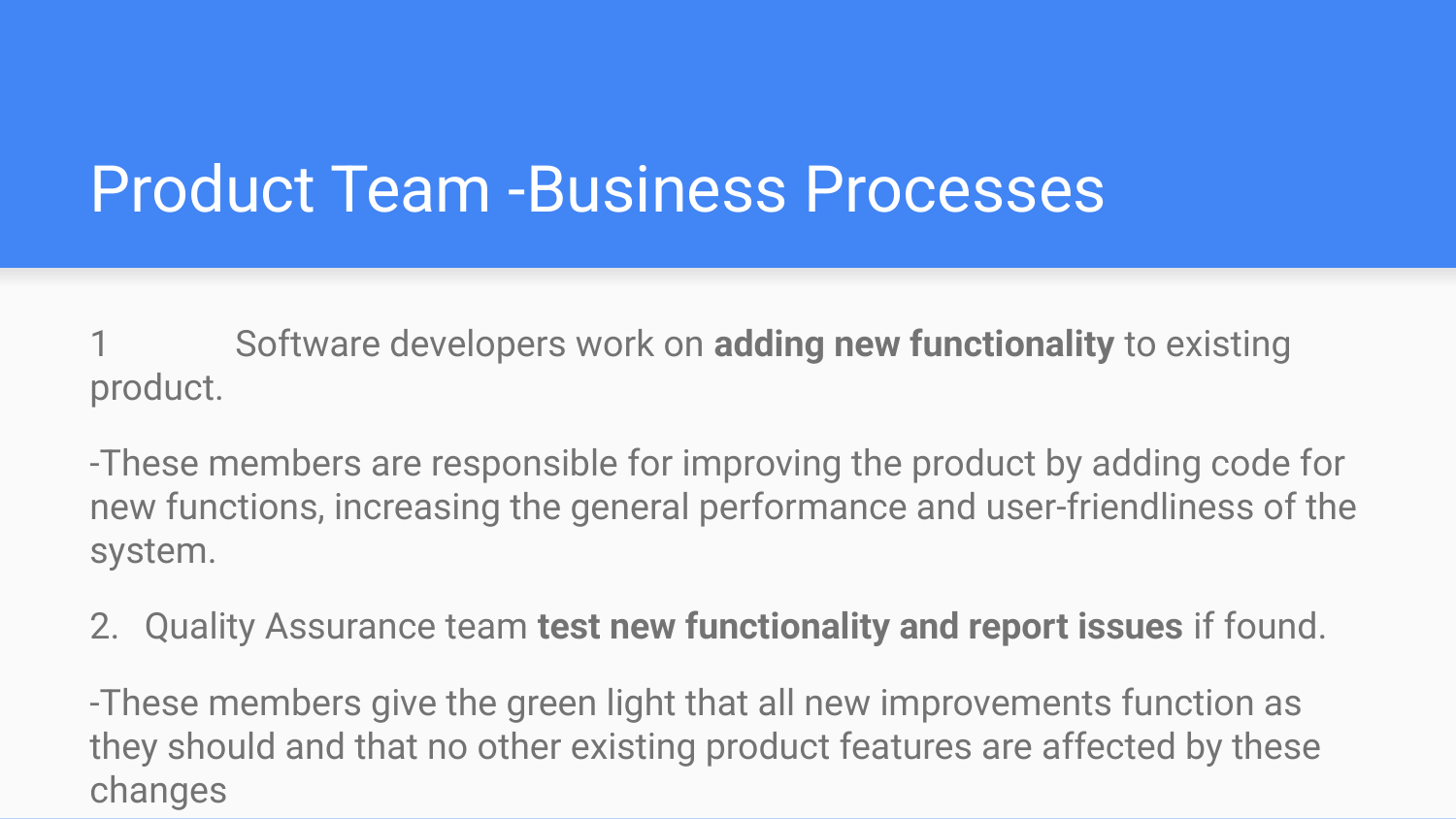

# Product Team -Business Processes
1	Software developers work on adding new functionality to existing product.
-These members are responsible for improving the product by adding code for new functions, increasing the general performance and user-friendliness of the system.
Quality Assurance team test new functionality and report issues if found.
-These members give the green light that all new improvements function as they should and that no other existing product features are affected by these changes